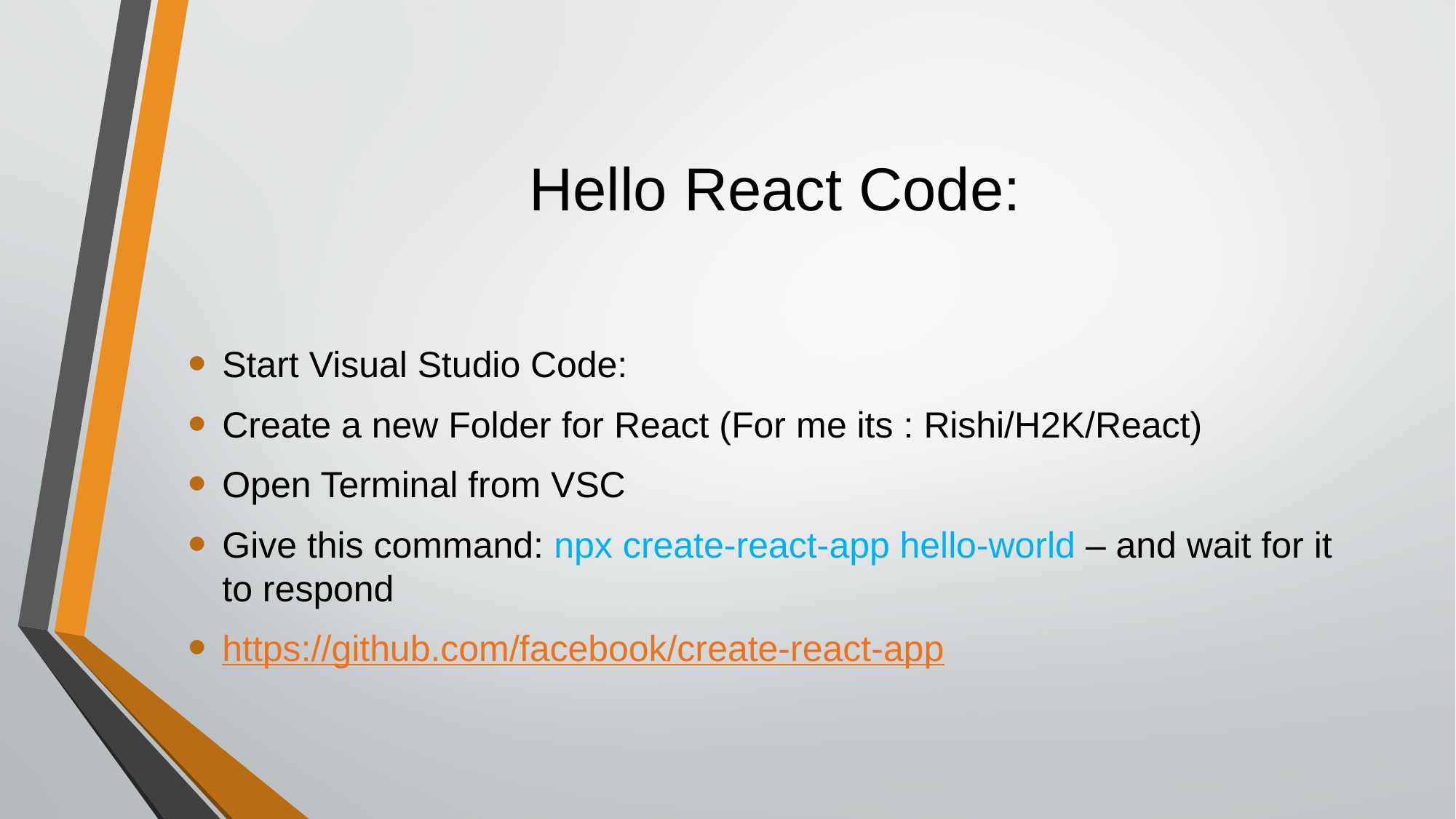

# Hello React Code:
Start Visual Studio Code:
Create a new Folder for React (For me its : Rishi/H2K/React)
Open Terminal from VSC
Give this command: npx create-react-app hello-world – and wait for it to respond
https://github.com/facebook/create-react-app